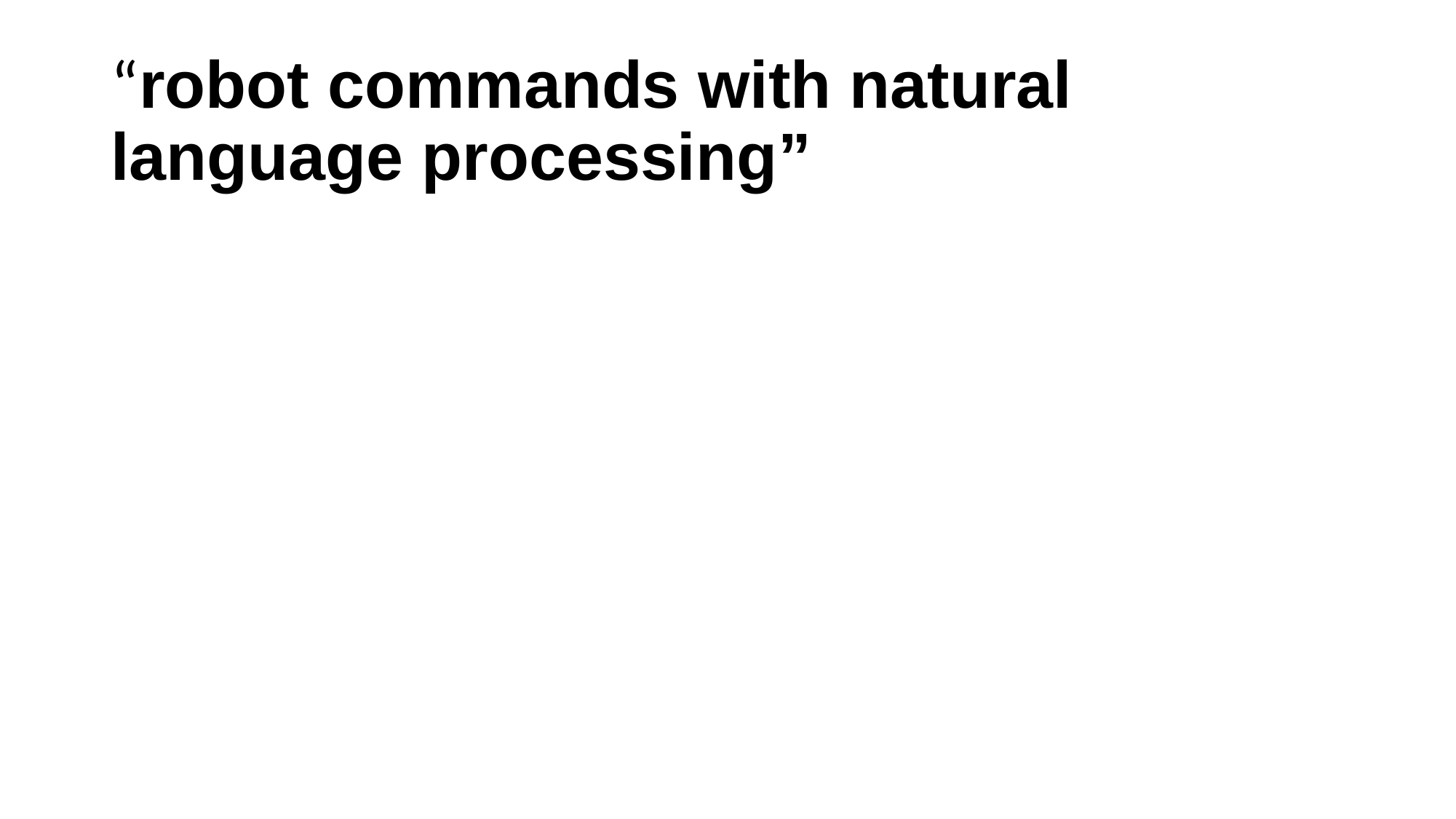

# “robot commands with natural language processing”